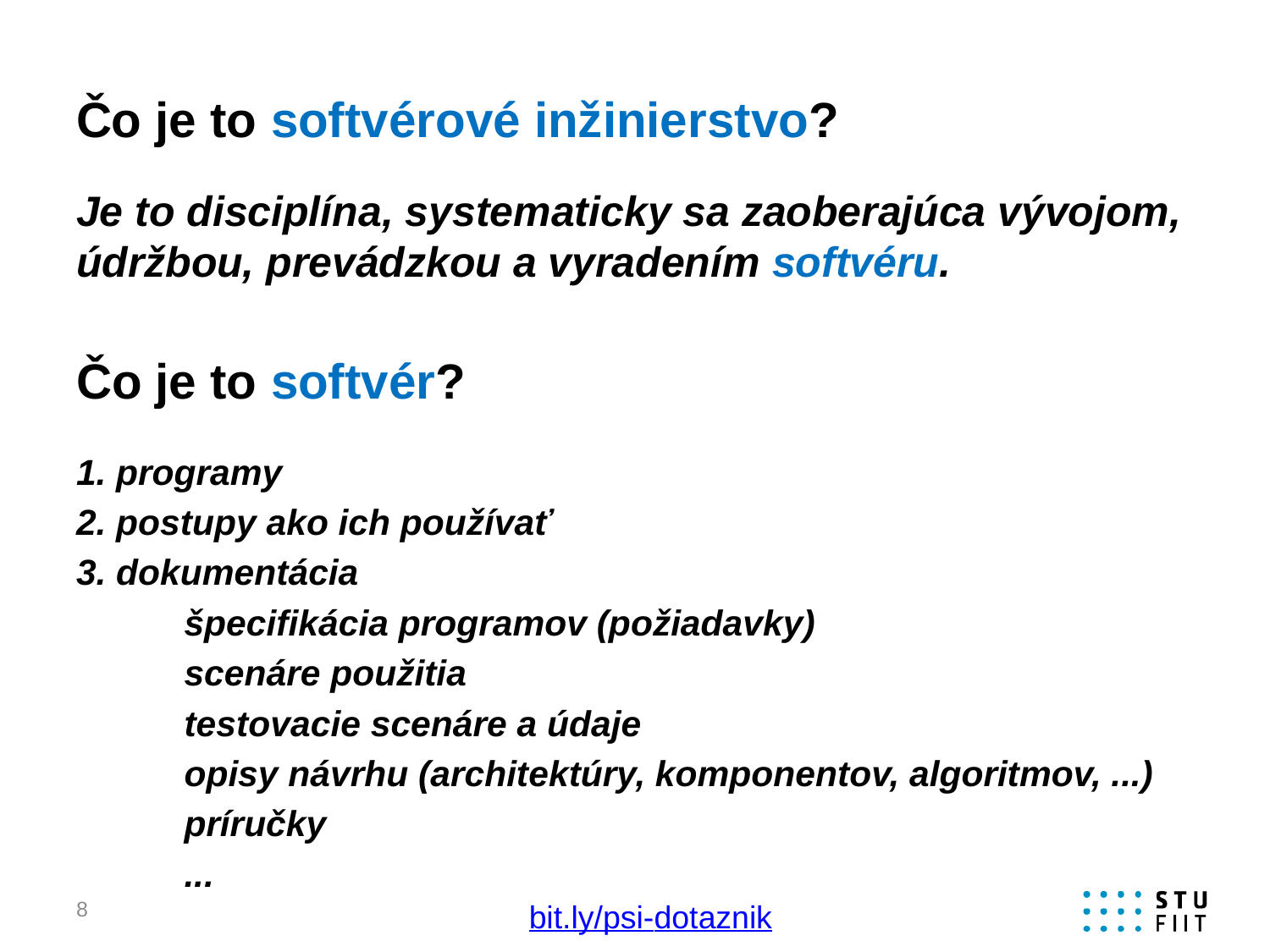

# Čo je to softvérové inžinierstvo?
Je to disciplína, systematicky sa zaoberajúca vývojom, údržbou, prevádzkou a vyradením softvéru.
Čo je to softvér?
1. programy
2. postupy ako ich používať
3. dokumentácia
	špecifikácia programov (požiadavky)
	scenáre použitia
	testovacie scenáre a údaje
	opisy návrhu (architektúry, komponentov, algoritmov, ...)
	príručky
	...
8